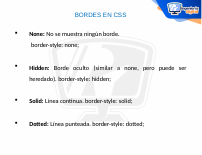

BORDES EN CSS
None: No se muestra ningún borde.
           border-style: none;

Hidden: Borde oculto (similar a none, pero puede ser heredado). border-style: hidden;

Solid: Línea continua. border-style: solid;

Dotted: Línea punteada. border-style: dotted;